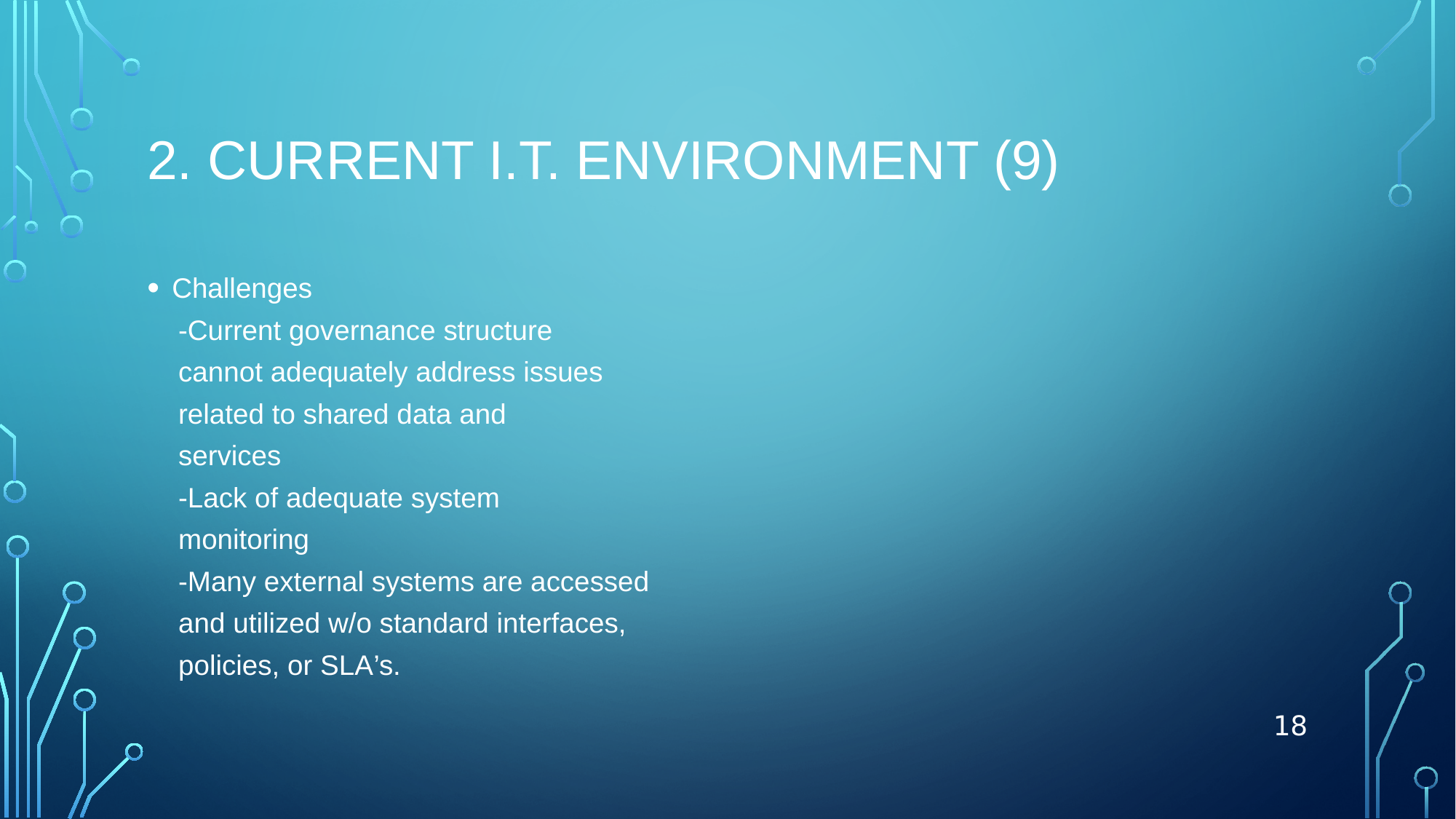

# 2. Current I.T. Environment (9)
Challenges
    -Current governance structure
    cannot adequately address issues
    related to shared data and
    services
    -Lack of adequate system
    monitoring
    -Many external systems are accessed
    and utilized w/o standard interfaces,
    policies, or SLA’s.
18